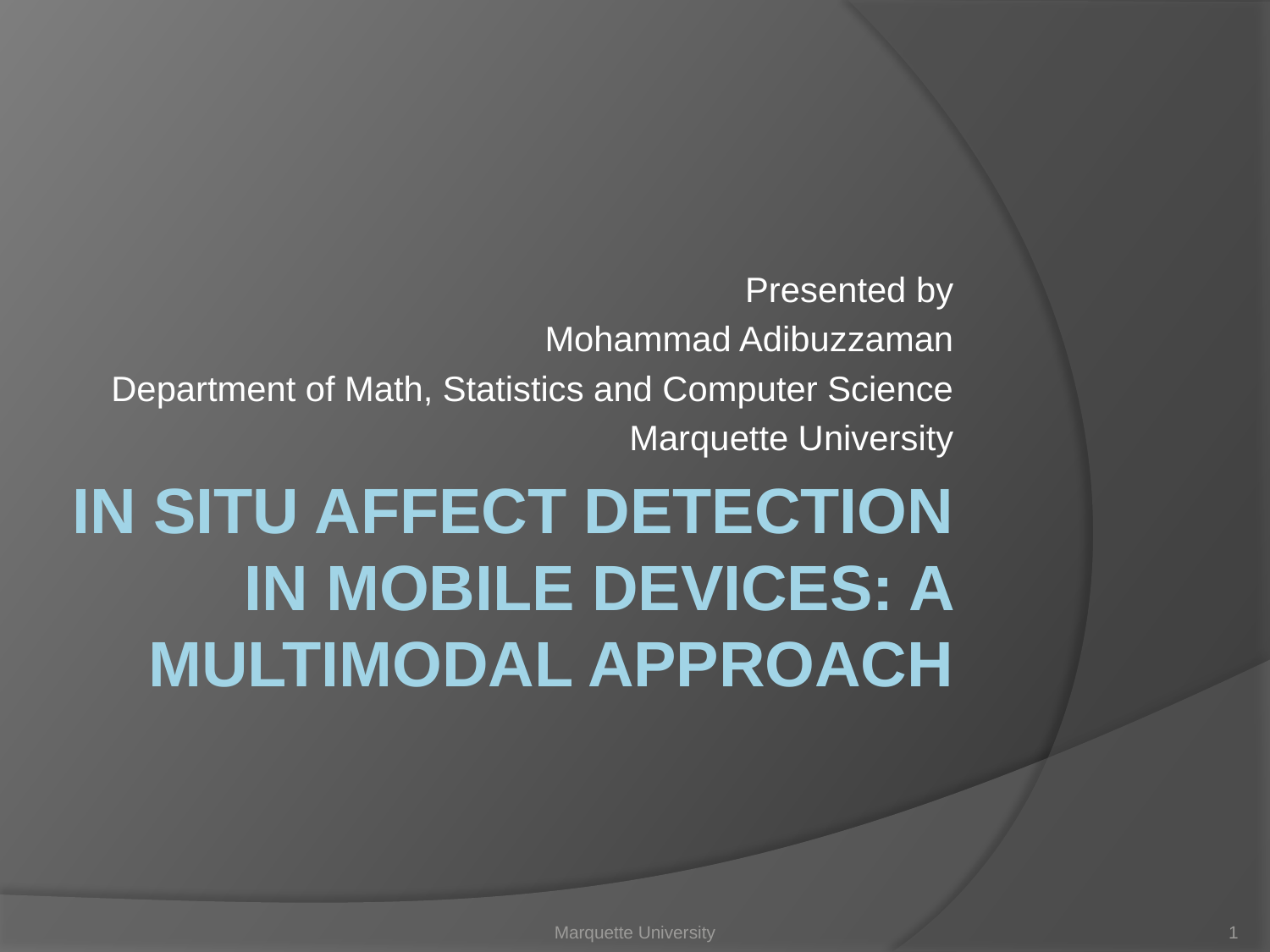

Presented by
Mohammad Adibuzzaman
Department of Math, Statistics and Computer Science
Marquette University
# In Situ Affect Detection in Mobile Devices: A Multimodal Approach
Marquette University
1